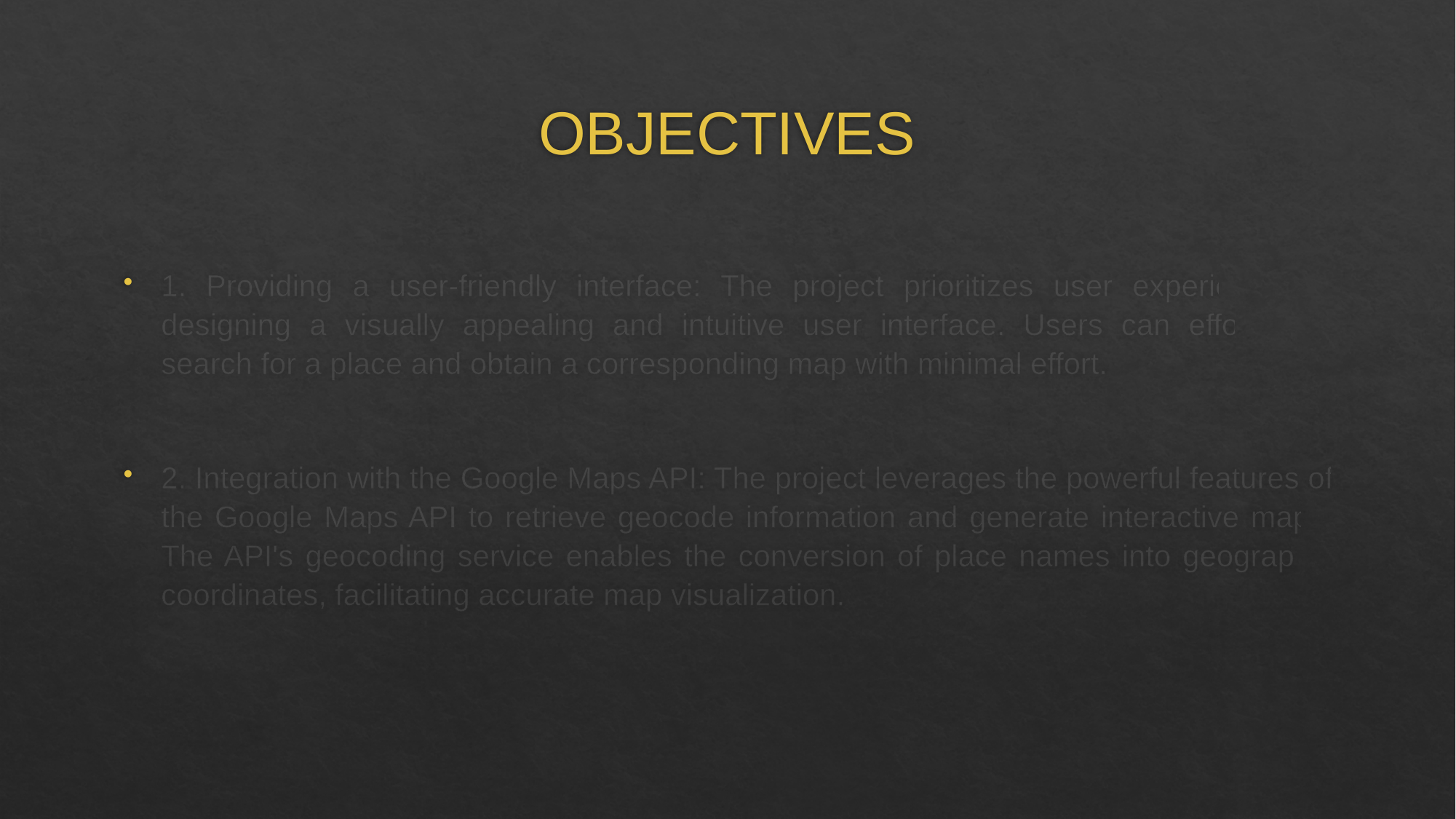

# OBJECTIVES

1. Providing a user-friendly interface: The project prioritizes user experience by designing a visually appealing and intuitive user interface. Users can effortlessly search for a place and obtain a corresponding map with minimal effort.

2. Integration with the Google Maps API: The project leverages the powerful features of the Google Maps API to retrieve geocode information and generate interactive maps. The API's geocoding service enables the conversion of place names into geographic coordinates, facilitating accurate map visualization.